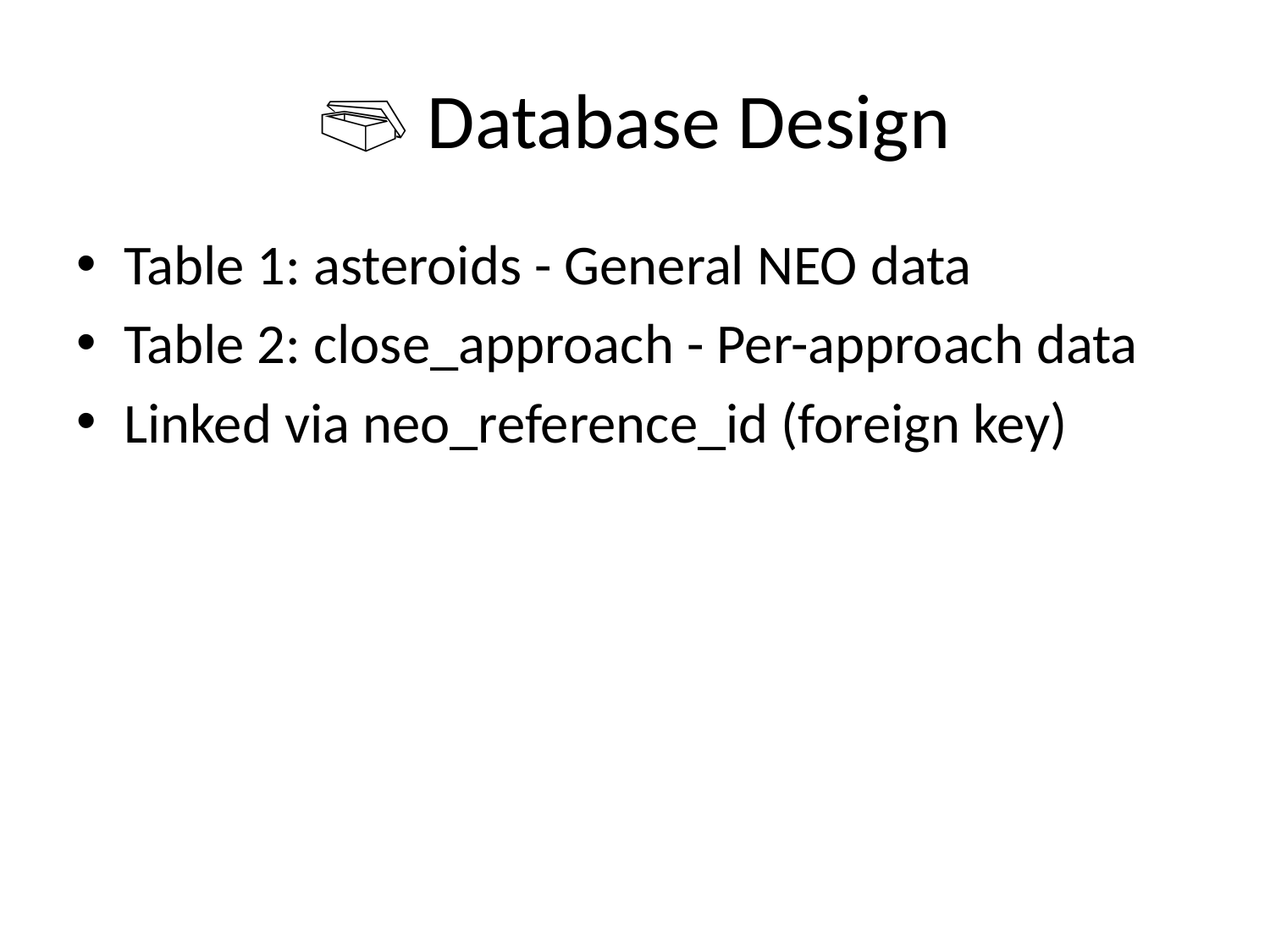

# 🗃 Database Design
Table 1: asteroids - General NEO data
Table 2: close_approach - Per-approach data
Linked via neo_reference_id (foreign key)